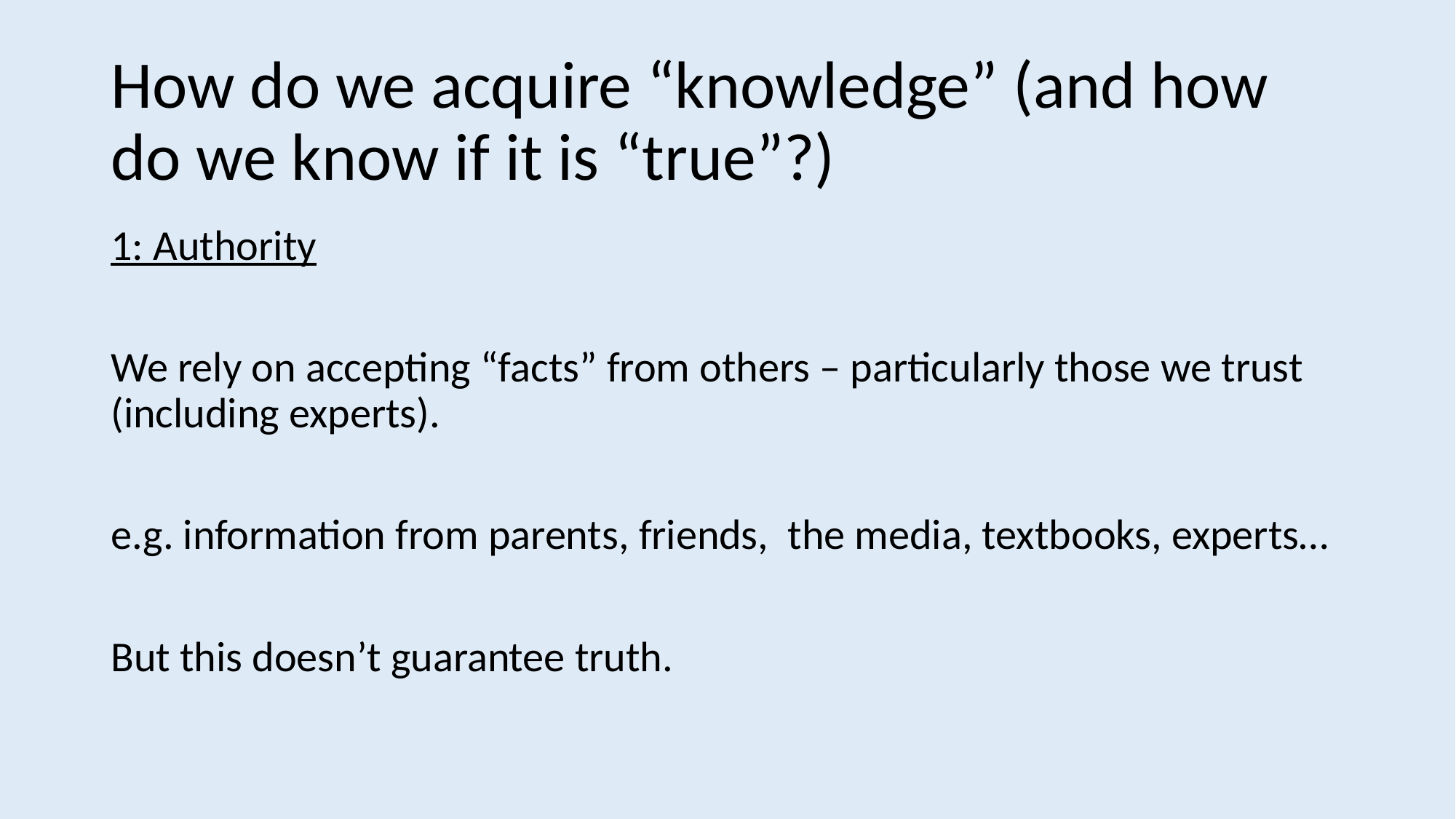

# How do we acquire “knowledge” (and how do we know if it is “true”?)
1: Authority

We rely on accepting “facts” from others – particularly those we trust (including experts).

e.g. information from parents, friends,  the media, textbooks, experts…

But this doesn’t guarantee truth.